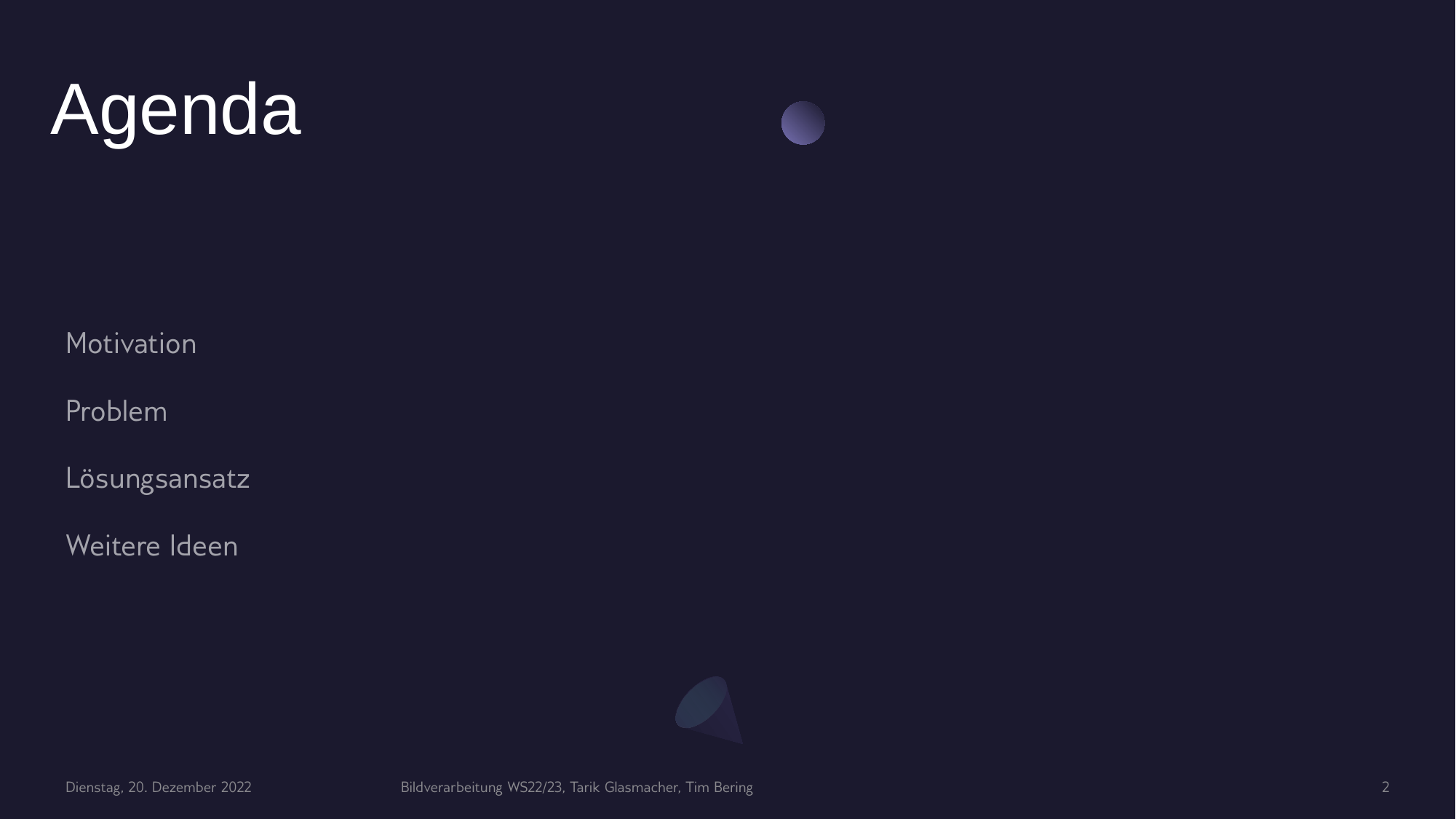

# Agenda
Motivation
Problem
Lösungsansatz
Weitere Ideen
Dienstag, 20. Dezember 2022
Bildverarbeitung WS22/23, Tarik Glasmacher, Tim Bering
2